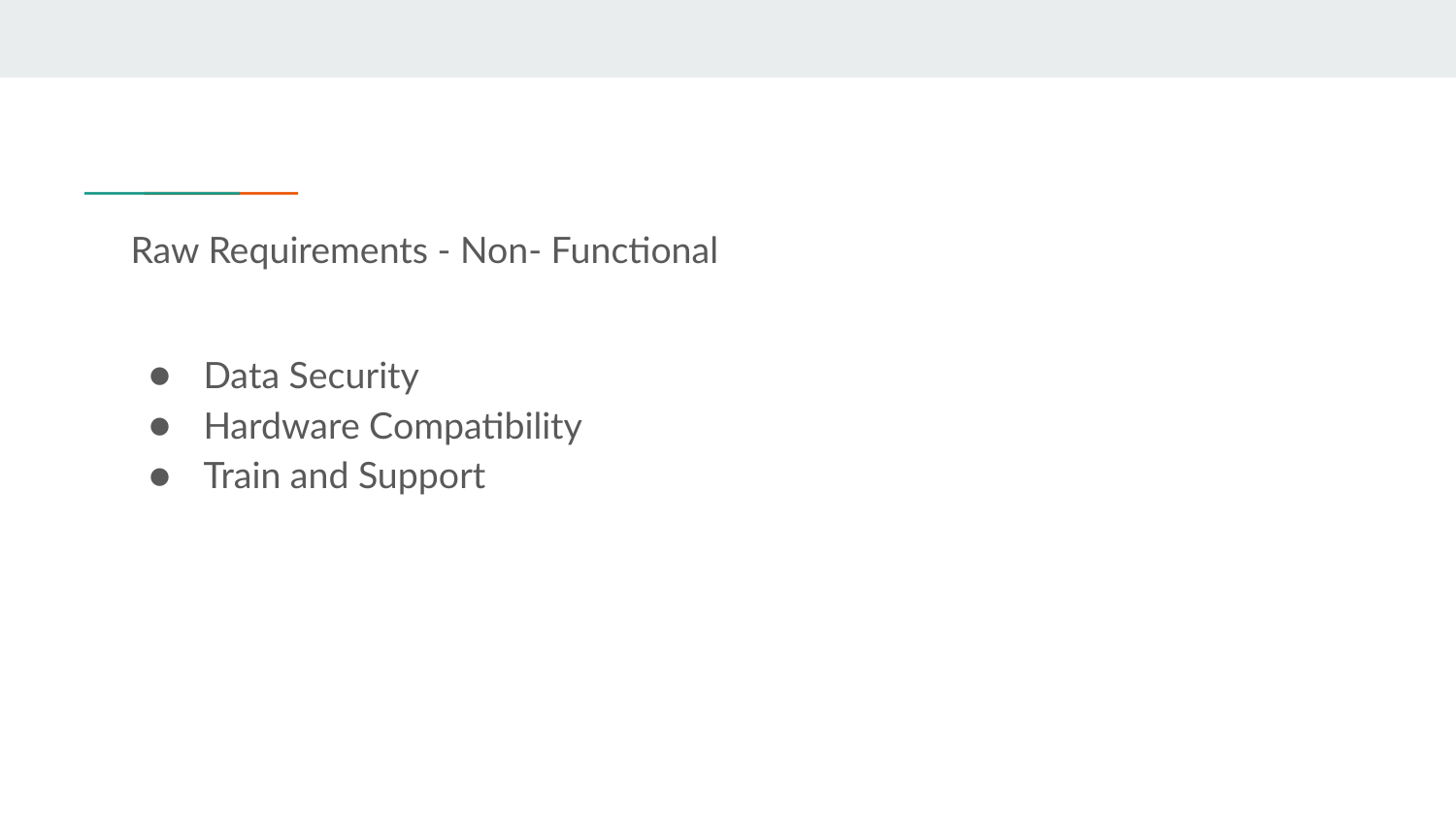

# Raw Requirements - Non- Functional
Data Security
Hardware Compatibility
Train and Support